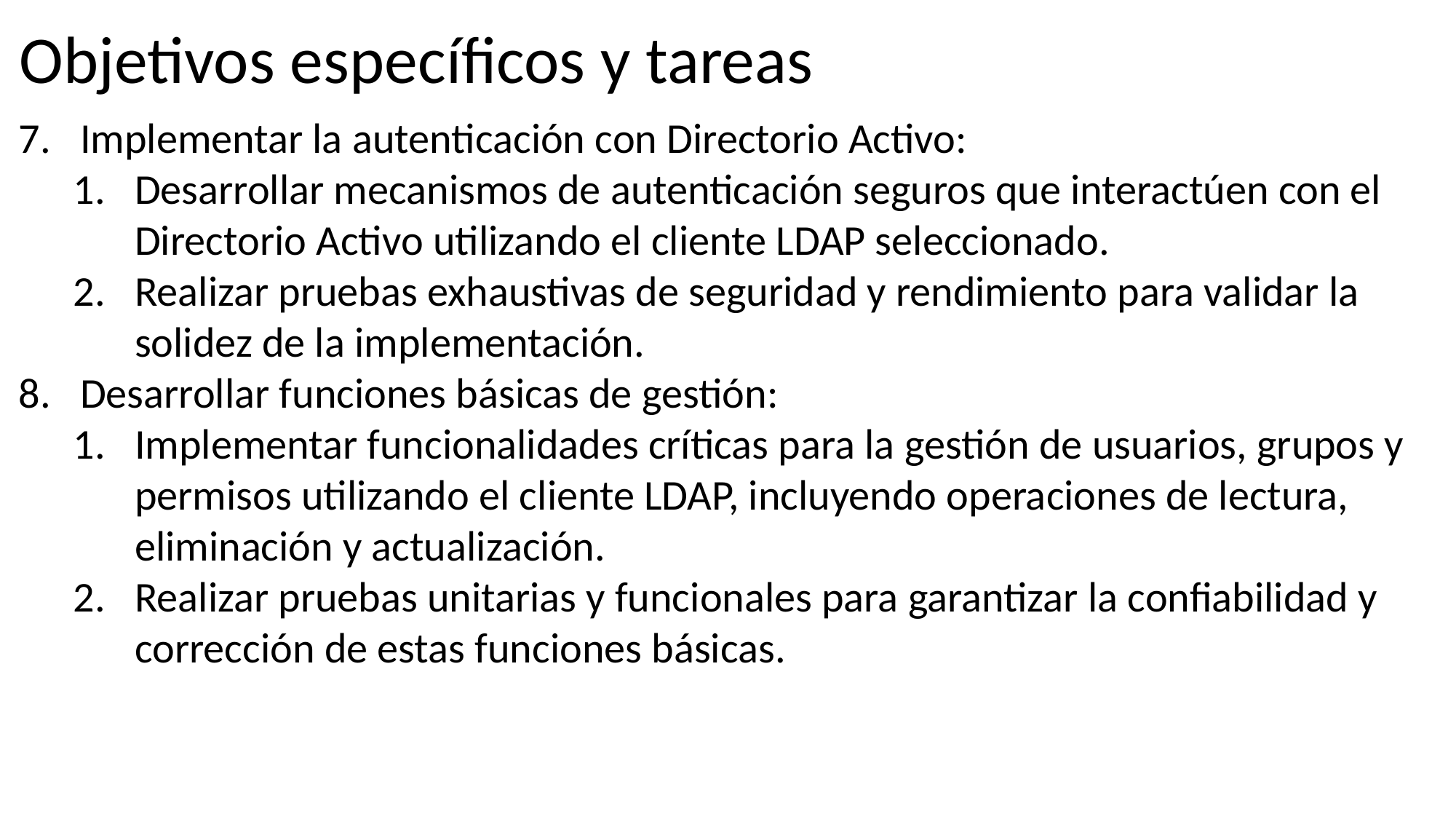

# Objetivos específicos y tareas
Implementar la autenticación con Directorio Activo:
Desarrollar mecanismos de autenticación seguros que interactúen con el Directorio Activo utilizando el cliente LDAP seleccionado.
Realizar pruebas exhaustivas de seguridad y rendimiento para validar la solidez de la implementación.
Desarrollar funciones básicas de gestión:
Implementar funcionalidades críticas para la gestión de usuarios, grupos y permisos utilizando el cliente LDAP, incluyendo operaciones de lectura, eliminación y actualización.
Realizar pruebas unitarias y funcionales para garantizar la confiabilidad y corrección de estas funciones básicas.